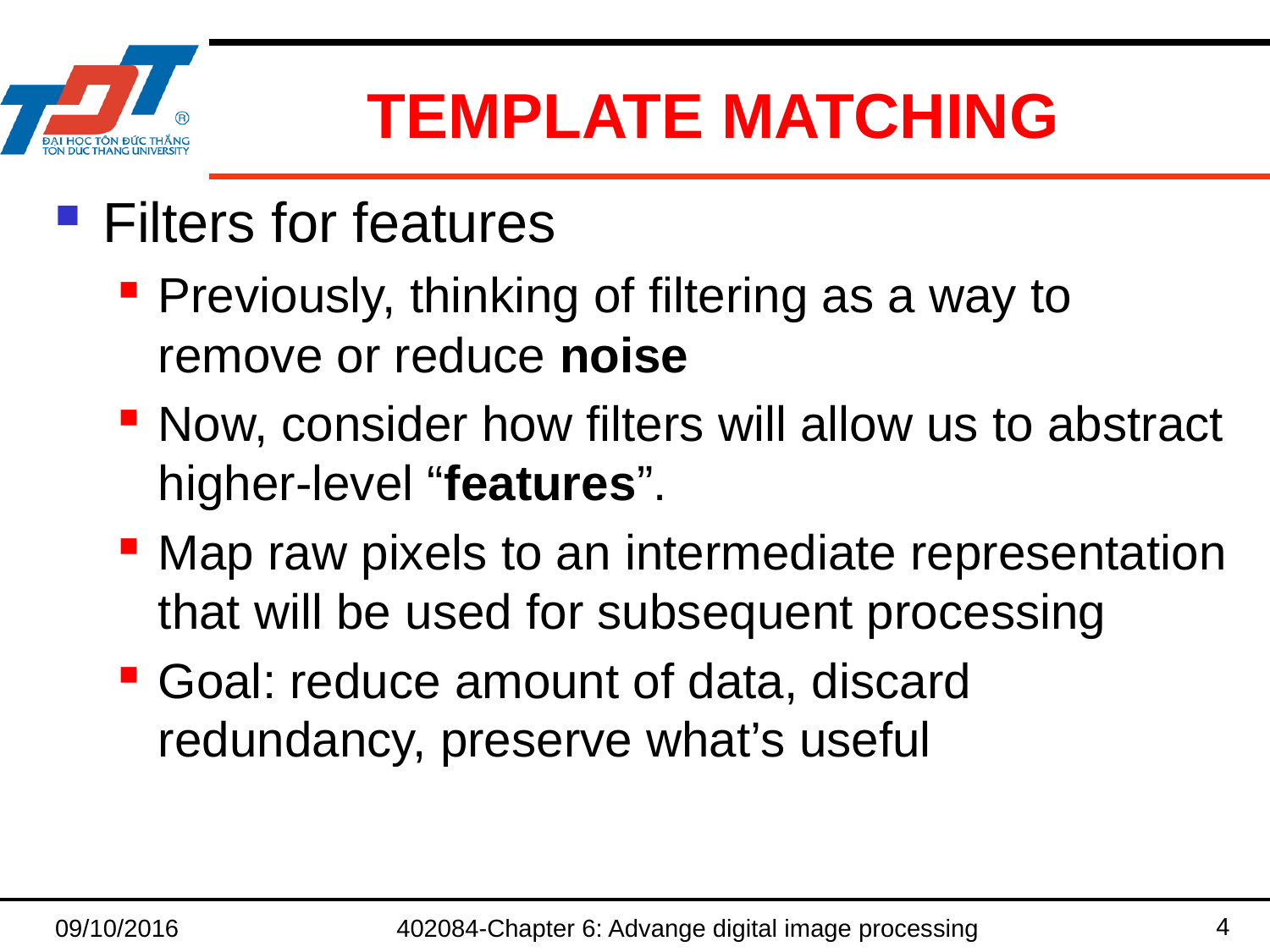

# TEMPLATE MATCHING
Filters for features
Previously, thinking of filtering as a way to remove or reduce noise
Now, consider how filters will allow us to abstract higher-level “features”.
Map raw pixels to an intermediate representation that will be used for subsequent processing
Goal: reduce amount of data, discard redundancy, preserve what’s useful

4
09/10/2016
402084-Chapter 6: Advange digital image processing